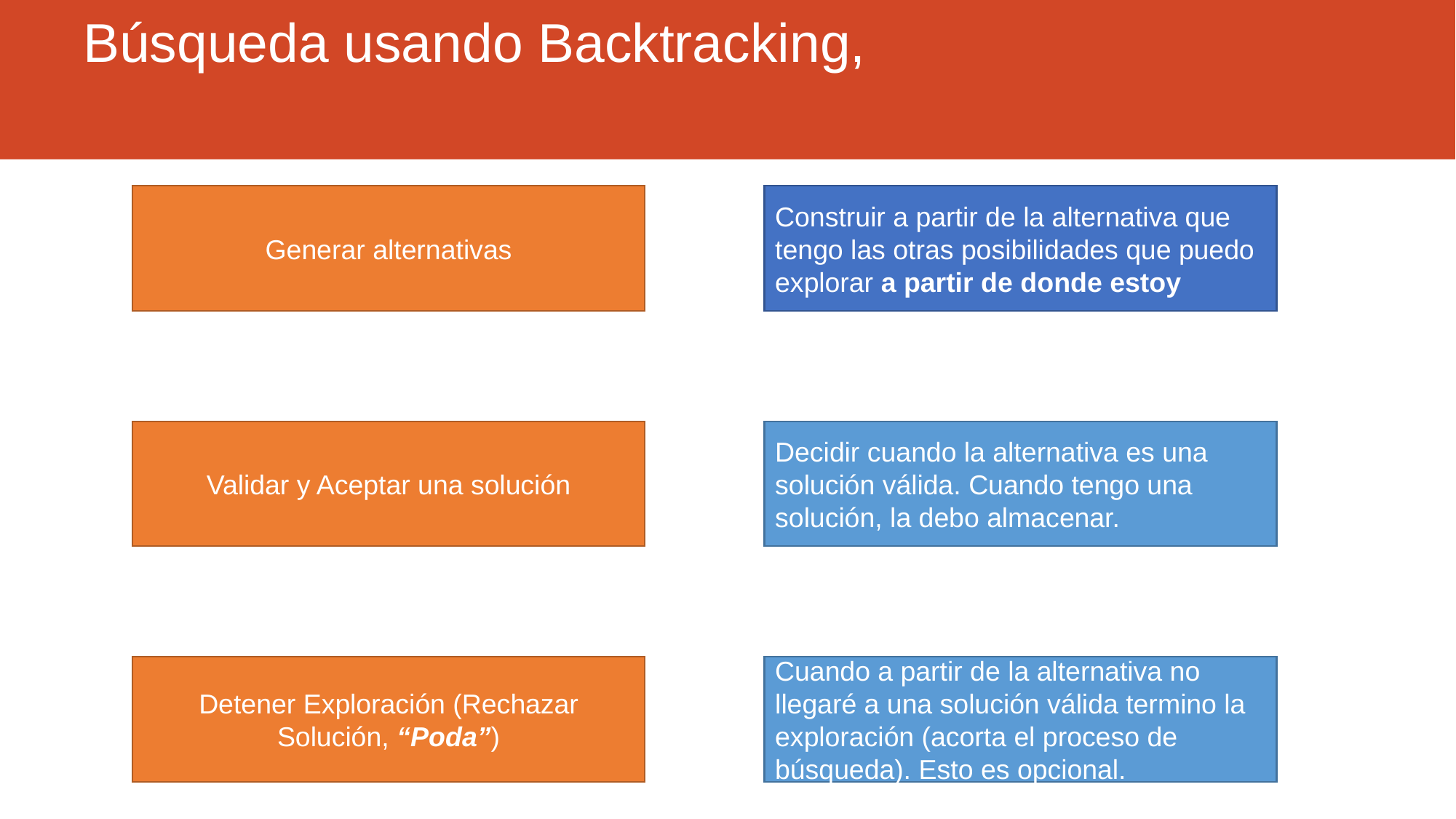

# Búsqueda usando Backtracking,
Generar alternativas
Construir a partir de la alternativa que tengo las otras posibilidades que puedo explorar a partir de donde estoy
Validar y Aceptar una solución
Decidir cuando la alternativa es una solución válida. Cuando tengo una solución, la debo almacenar.
Detener Exploración (Rechazar Solución, “Poda”)
Cuando a partir de la alternativa no llegaré a una solución válida termino la exploración (acorta el proceso de búsqueda). Esto es opcional.